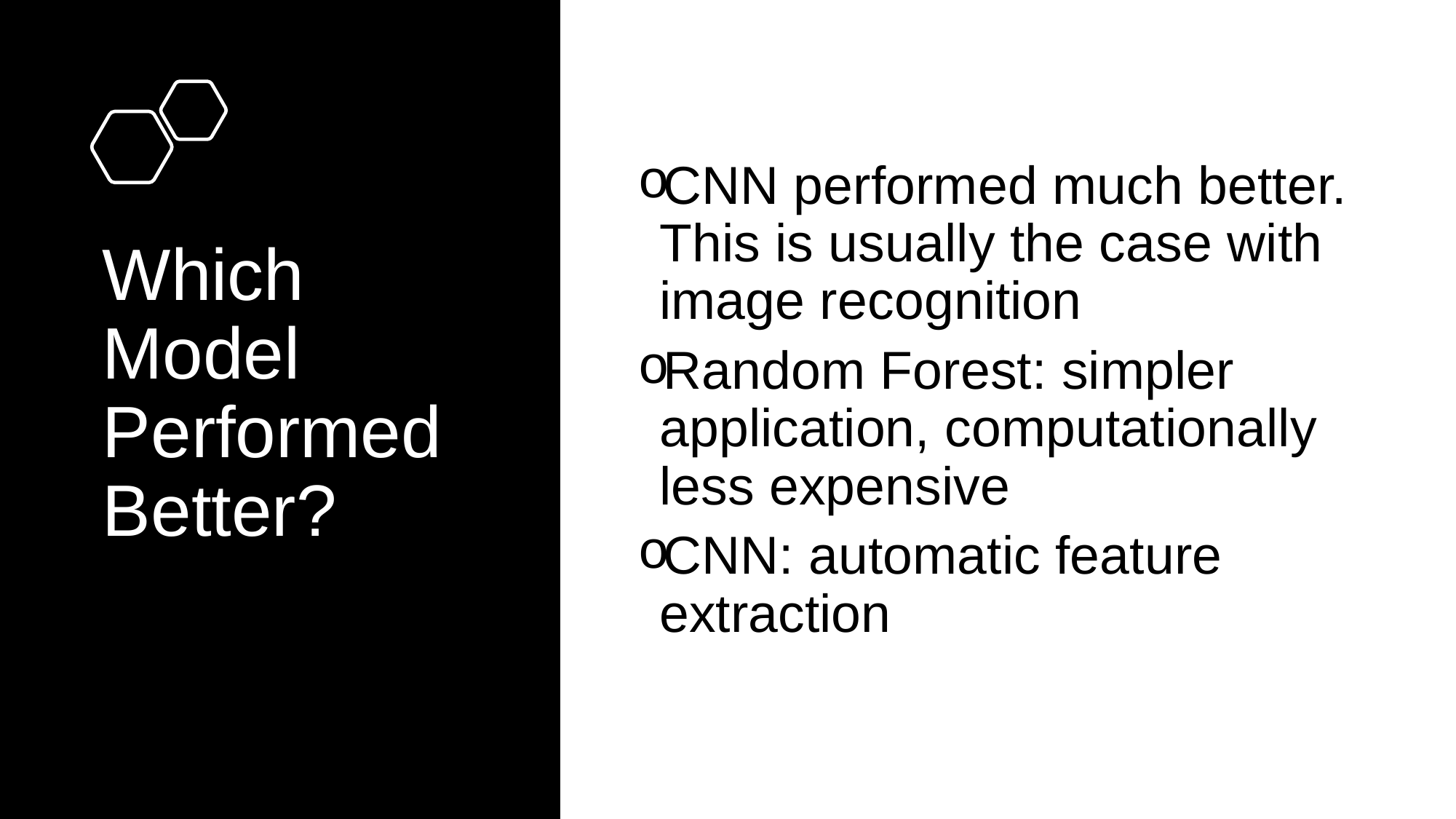

CNN performed much better. This is usually the case with image recognition
Random Forest: simpler application, computationally less expensive
CNN: automatic feature extraction

# Which Model Performed Better?